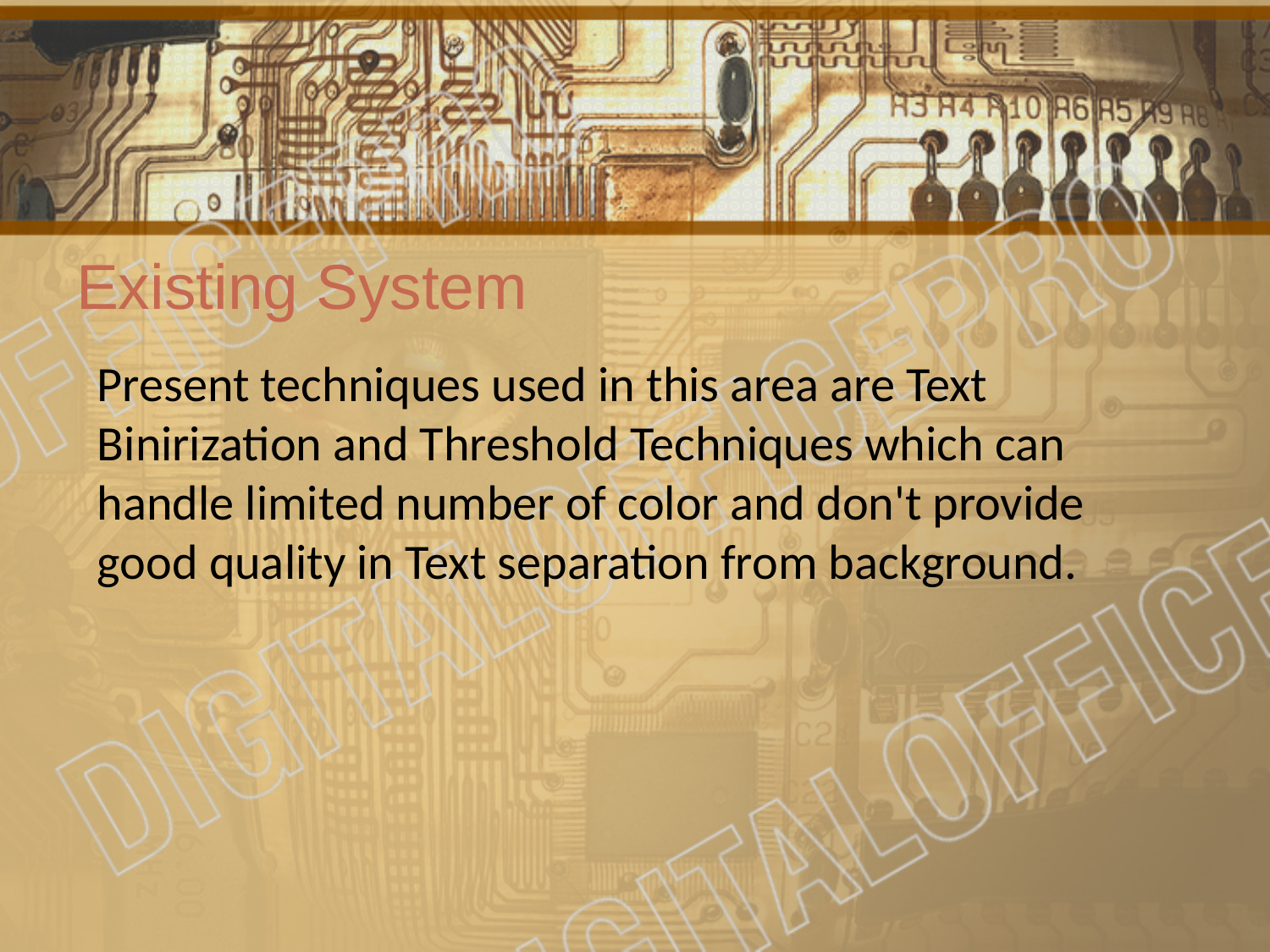

# Existing System
Present techniques used in this area are Text Binirization and Threshold Techniques which can handle limited number of color and don't provide good quality in Text separation from background.